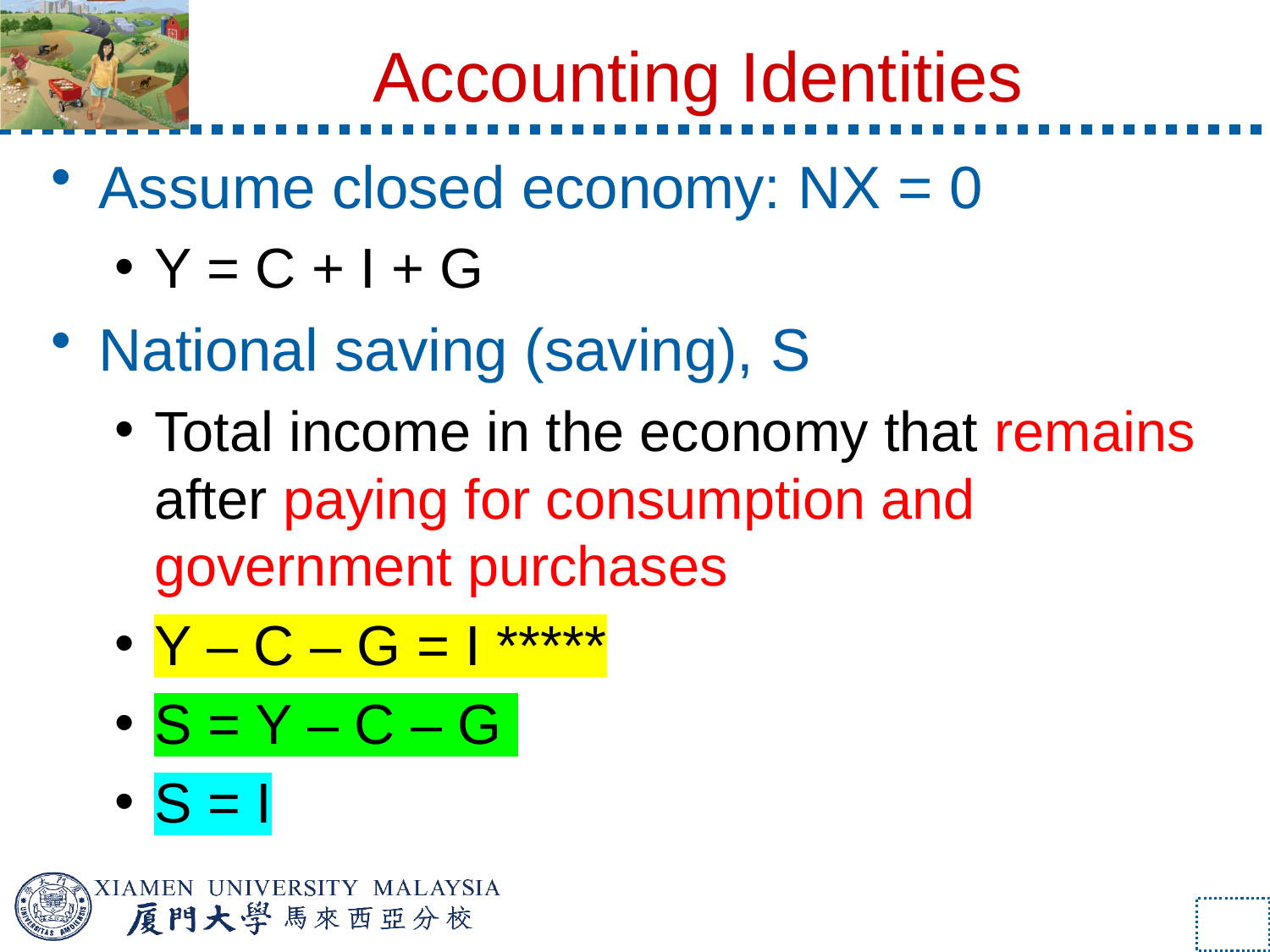

# Accounting Identities
Assume closed economy: NX = 0
Y = C + I + G
National saving (saving), S
Total income in the economy that remains after paying for consumption and  government purchases
Y – C – G = I *****
S = Y – C – G
S = I
15